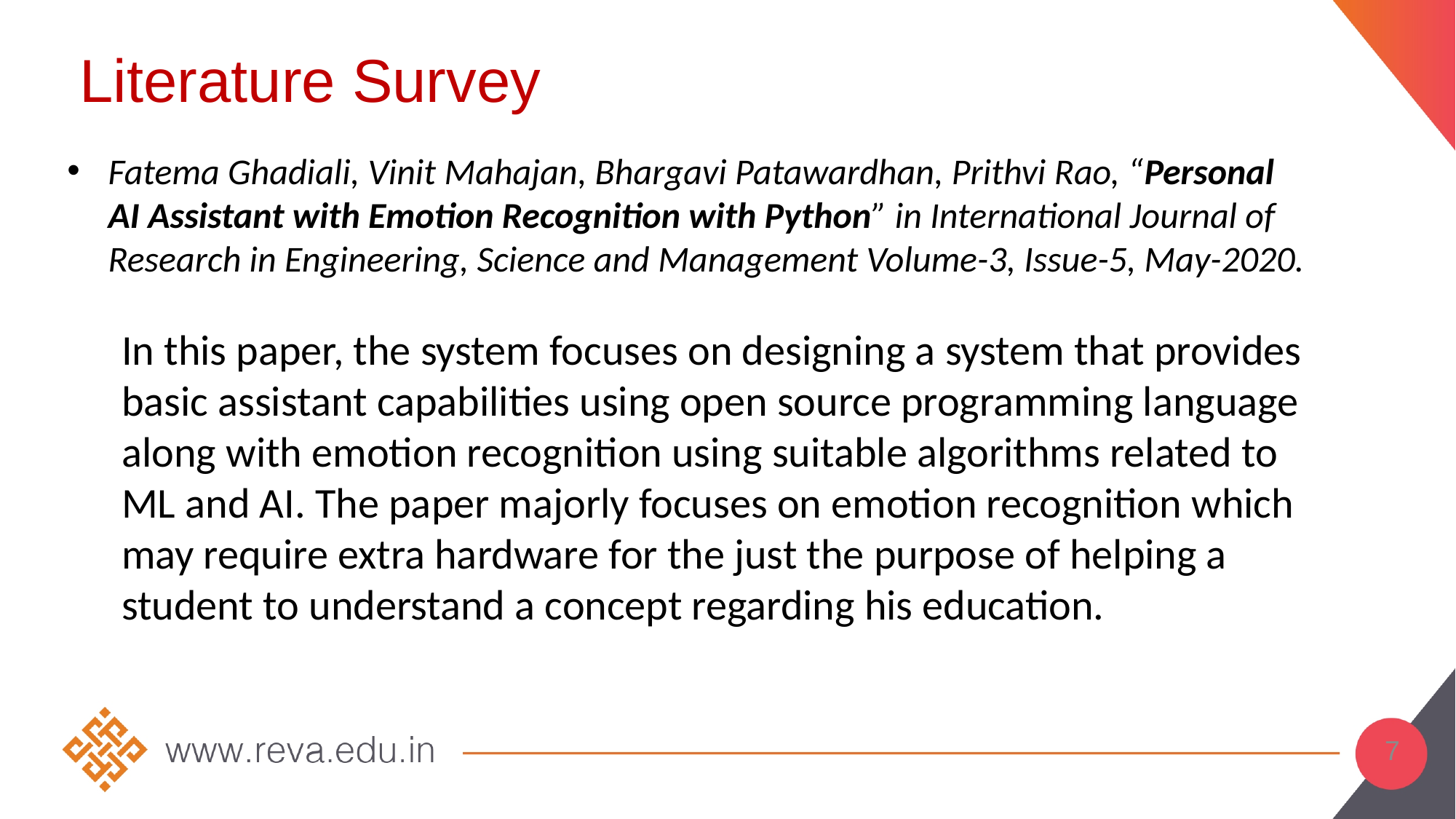

Literature Survey
Fatema Ghadiali, Vinit Mahajan, Bhargavi Patawardhan, Prithvi Rao, “Personal AI Assistant with Emotion Recognition with Python” in International Journal of Research in Engineering, Science and Management Volume-3, Issue-5, May-2020.

In this paper, the system focuses on designing a system that provides basic assistant capabilities using open source programming language along with emotion recognition using suitable algorithms related to ML and AI. The paper majorly focuses on emotion recognition which may require extra hardware for the just the purpose of helping a student to understand a concept regarding his education.

7